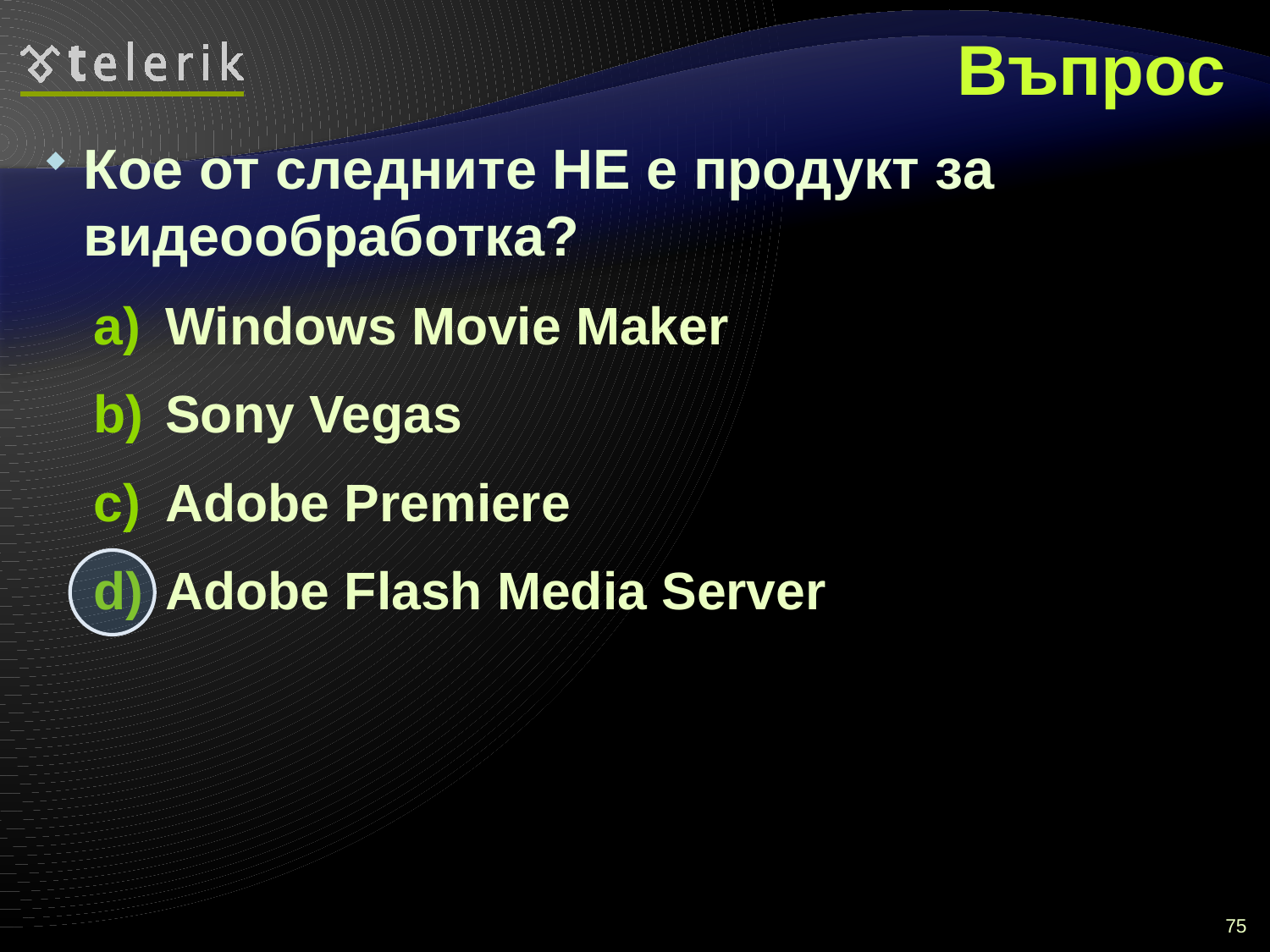

# Въпрос
Кое от следните НЕ е продукт за видеообработка?
Windows Movie Maker
Sony Vegas
Adobe Premiere
Adobe Flash Media Server

75